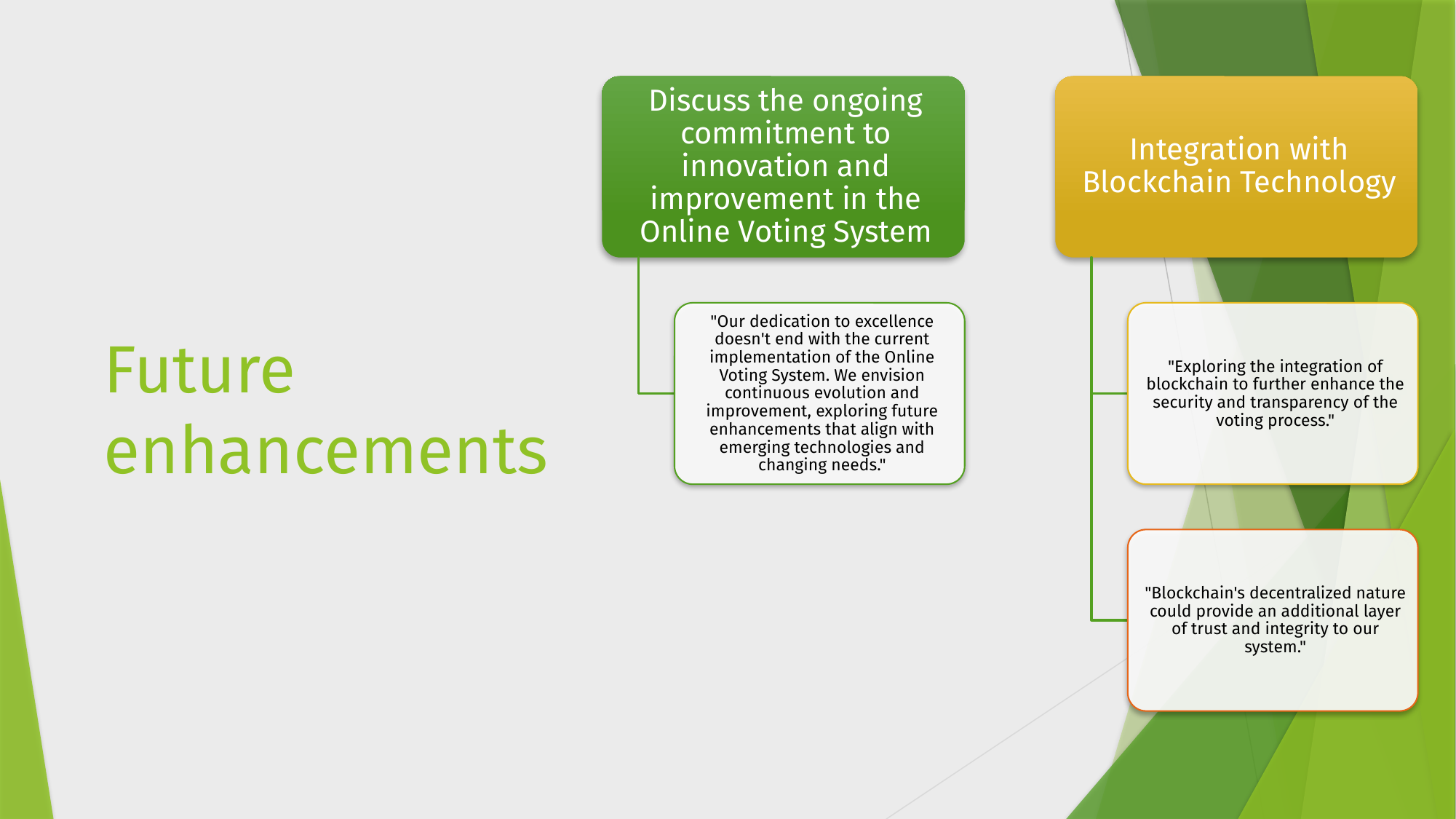

Discuss the ongoing commitment to innovation and improvement in the Online Voting System
"Our dedication to excellence doesn't end with the current implementation of the Online Voting System. We envision continuous evolution and improvement, exploring future enhancements that align with emerging technologies and changing needs."
Integration with Blockchain Technology
"Exploring the integration of blockchain to further enhance the security and transparency of the voting process."
"Blockchain's decentralized nature could provide an additional layer of trust and integrity to our system."
# Future enhancements